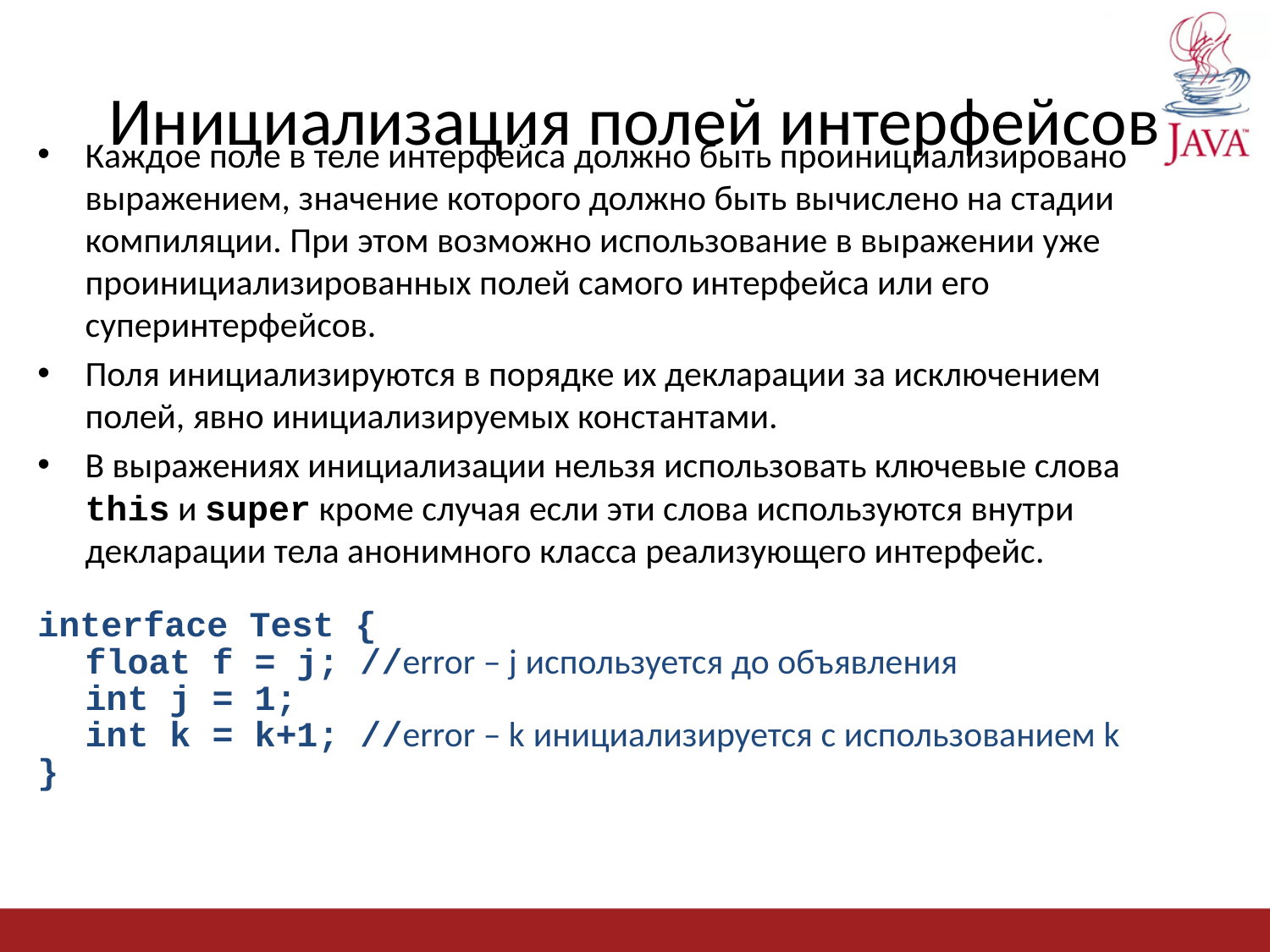

# Инициализация полей интерфейсов
Каждое поле в теле интерфейса должно быть проинициализировано выражением, значение которого должно быть вычислено на стадии компиляции. При этом возможно использование в выражении уже проинициализированных полей самого интерфейса или его суперинтерфейсов.
Поля инициализируются в порядке их декларации за исключением полей, явно инициализируемых константами.
В выражениях инициализации нельзя использовать ключевые слова this и super кроме случая если эти слова используются внутри декларации тела анонимного класса реализующего интерфейс.

interface Test {
	float f = j; //error – j используется до объявления
	int j = 1;
	int k = k+1; //error – k инициализируется с использованием k
}